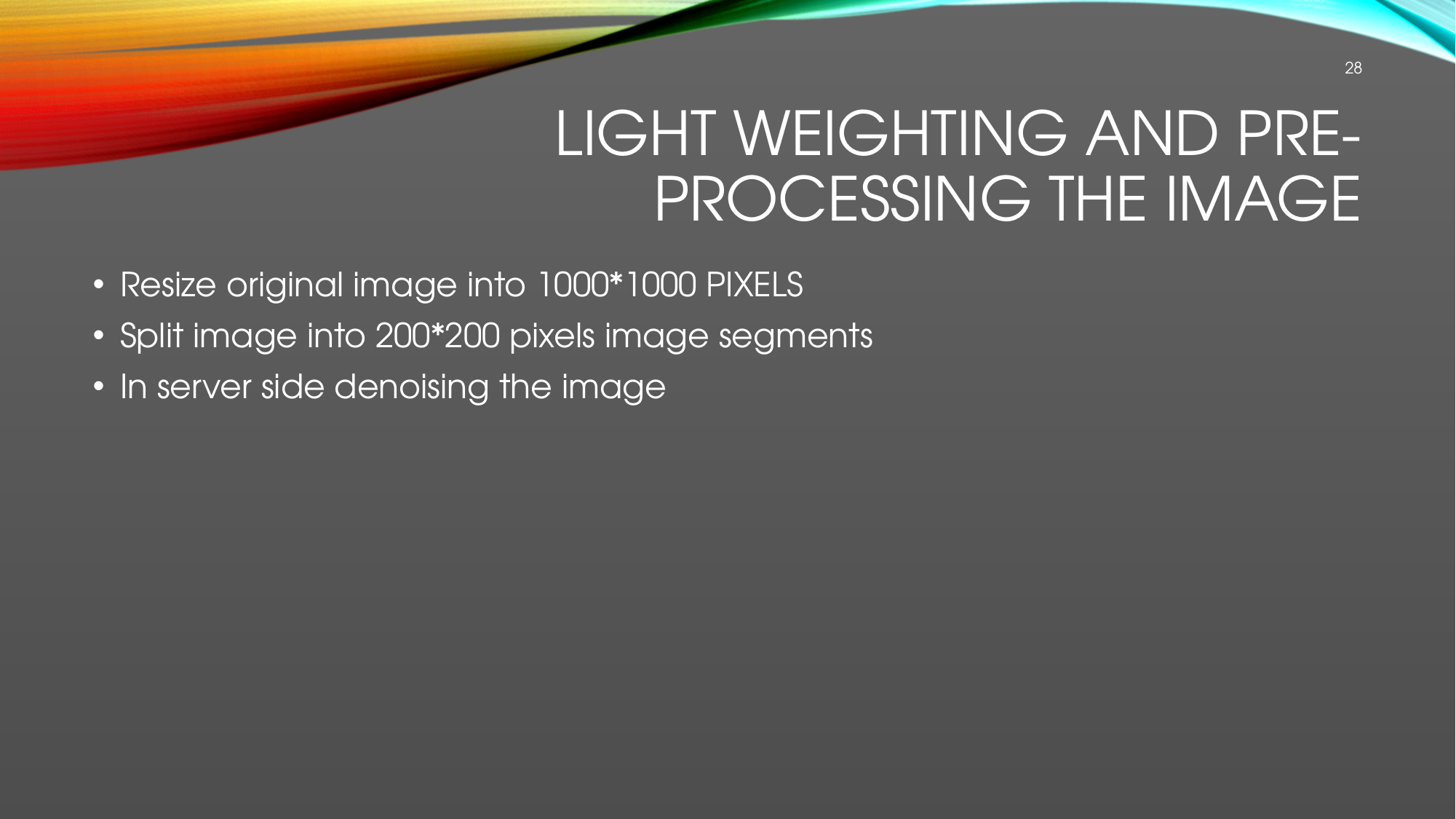

28
# Light weighting and pre-processing the image
Resize original image into 1000*1000 PIXELS
Split image into 200*200 pixels image segments
In server side denoising the image